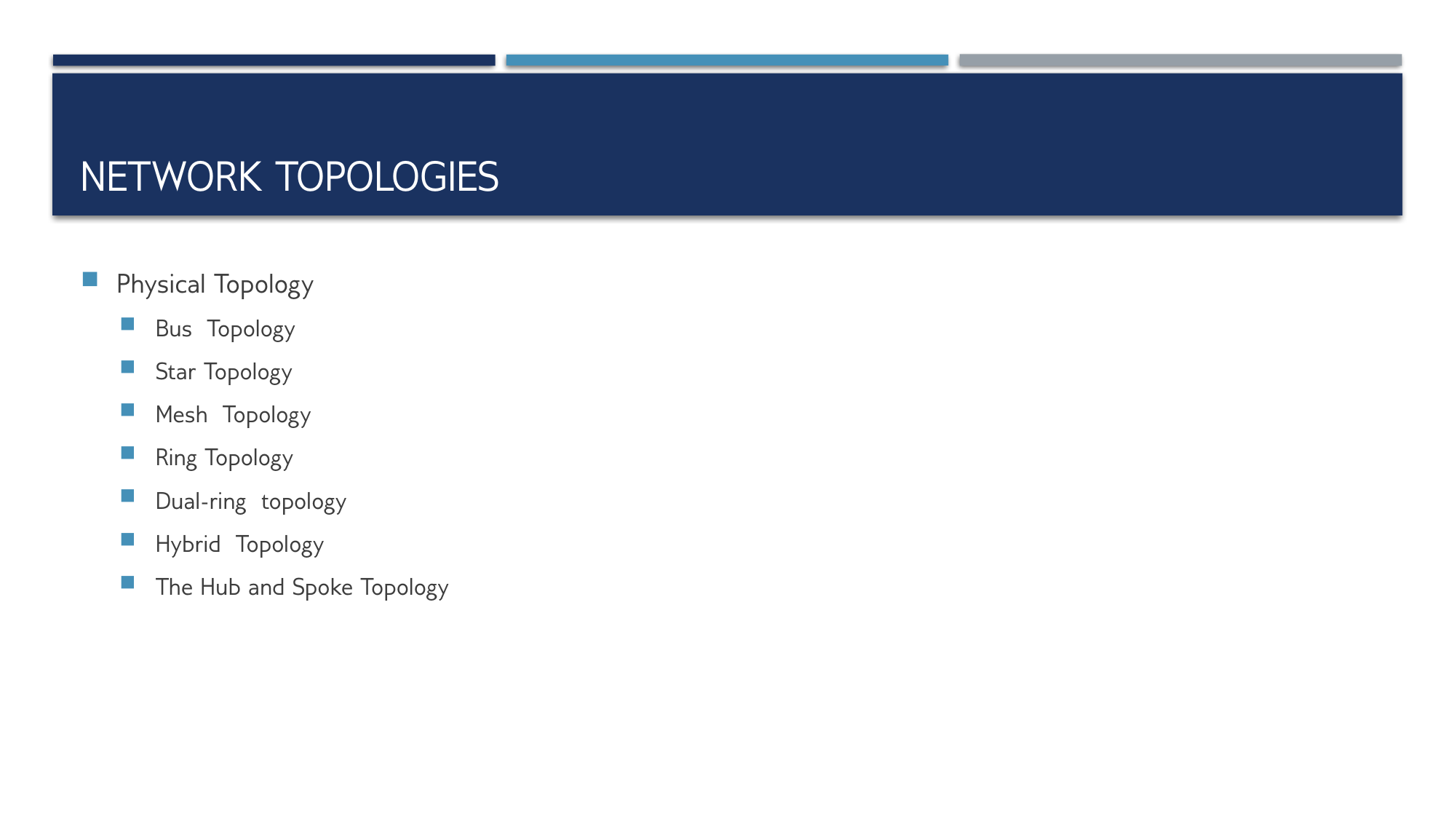

# Network Topologies
Physical Topology
Bus  Topology
Star Topology
Mesh  Topology
Ring Topology
Dual-ring  topology
Hybrid  Topology
The Hub and Spoke Topology